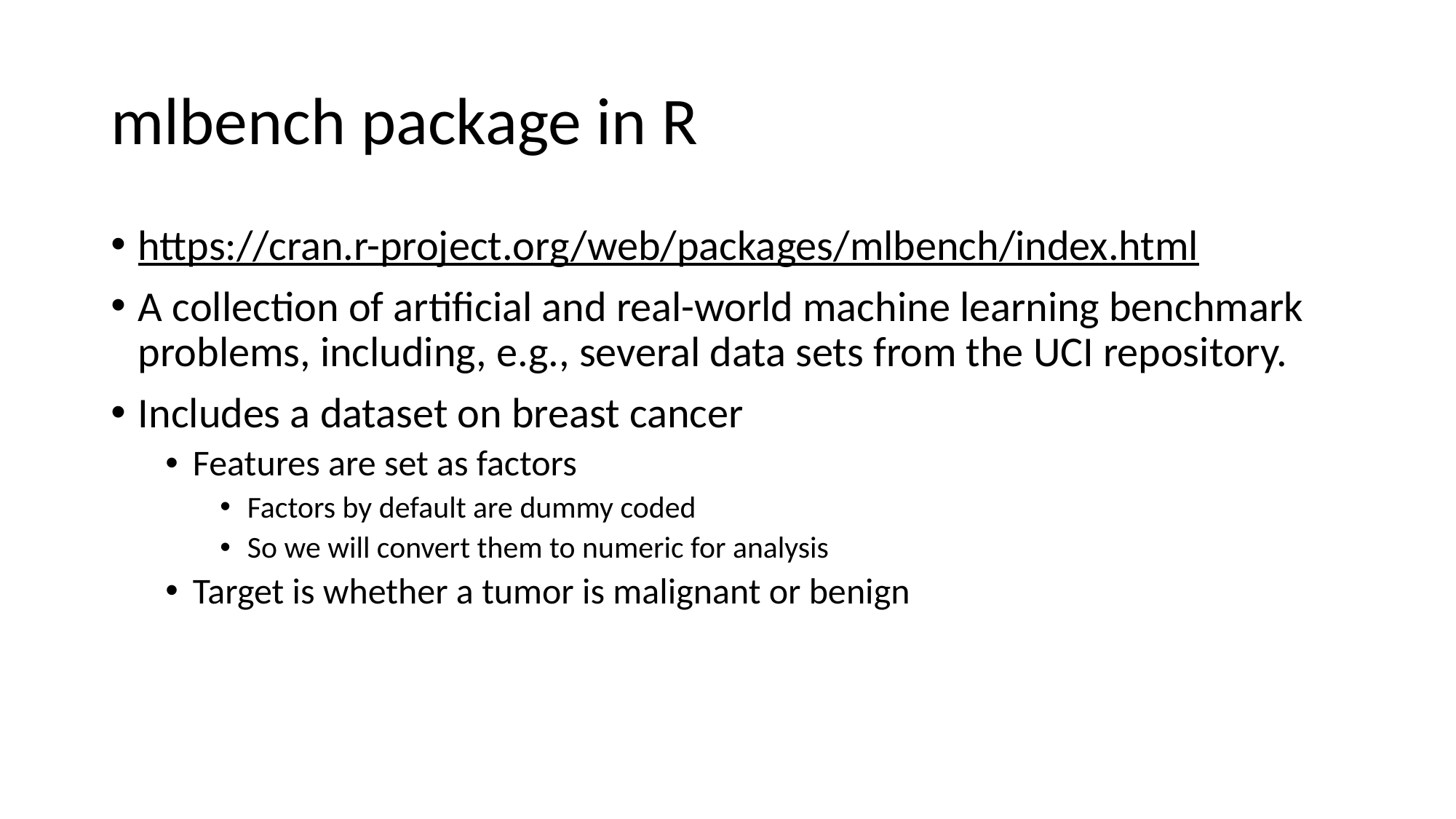

# mlbench package in R
https://cran.r-project.org/web/packages/mlbench/index.html
A collection of artificial and real-world machine learning benchmark problems, including, e.g., several data sets from the UCI repository.
Includes a dataset on breast cancer
Features are set as factors
Factors by default are dummy coded
So we will convert them to numeric for analysis
Target is whether a tumor is malignant or benign